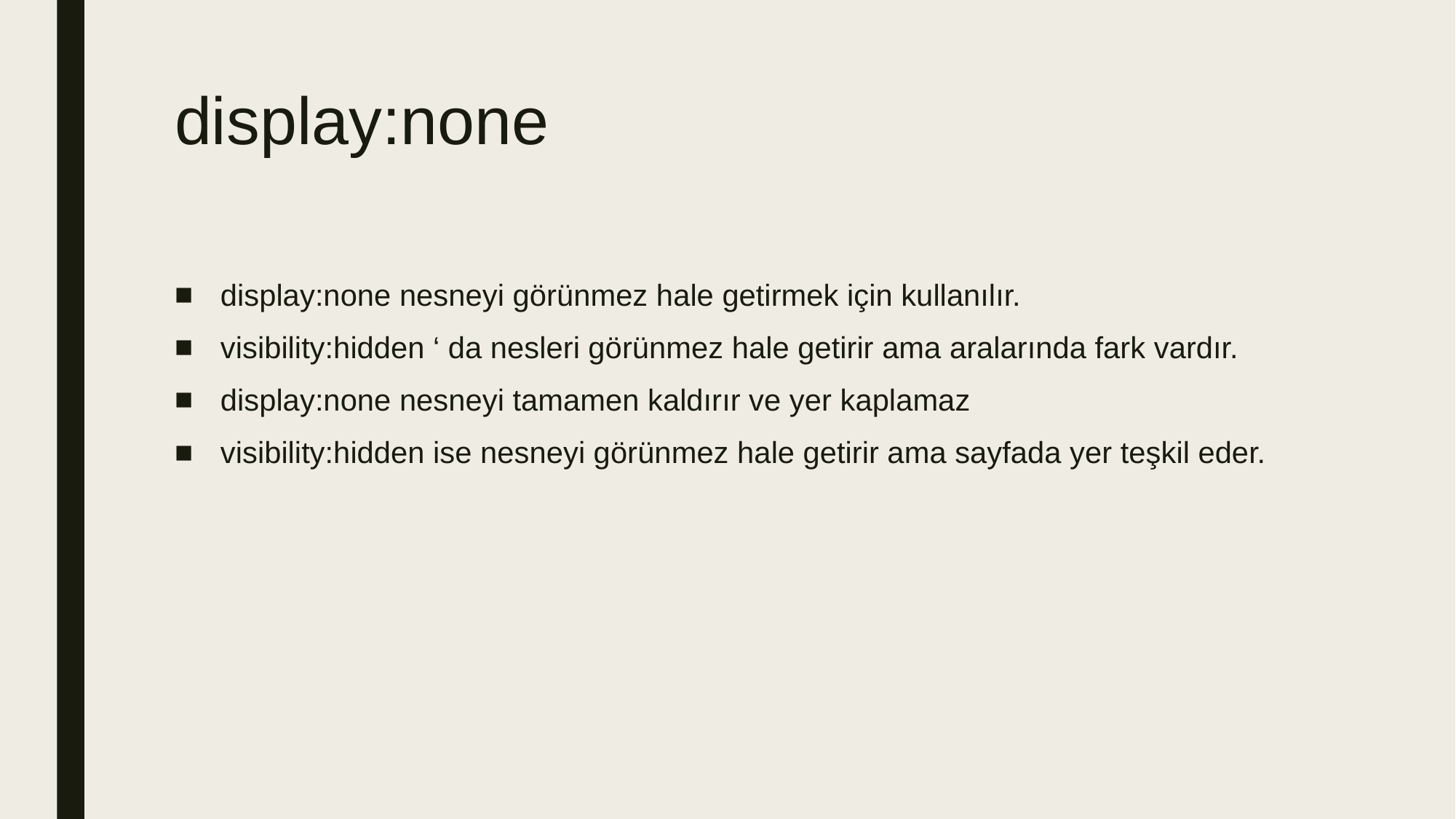

# display:none
display:none nesneyi görünmez hale getirmek için kullanılır.
visibility:hidden ‘ da nesleri görünmez hale getirir ama aralarında fark vardır.
display:none nesneyi tamamen kaldırır ve yer kaplamaz
visibility:hidden ise nesneyi görünmez hale getirir ama sayfada yer teşkil eder.